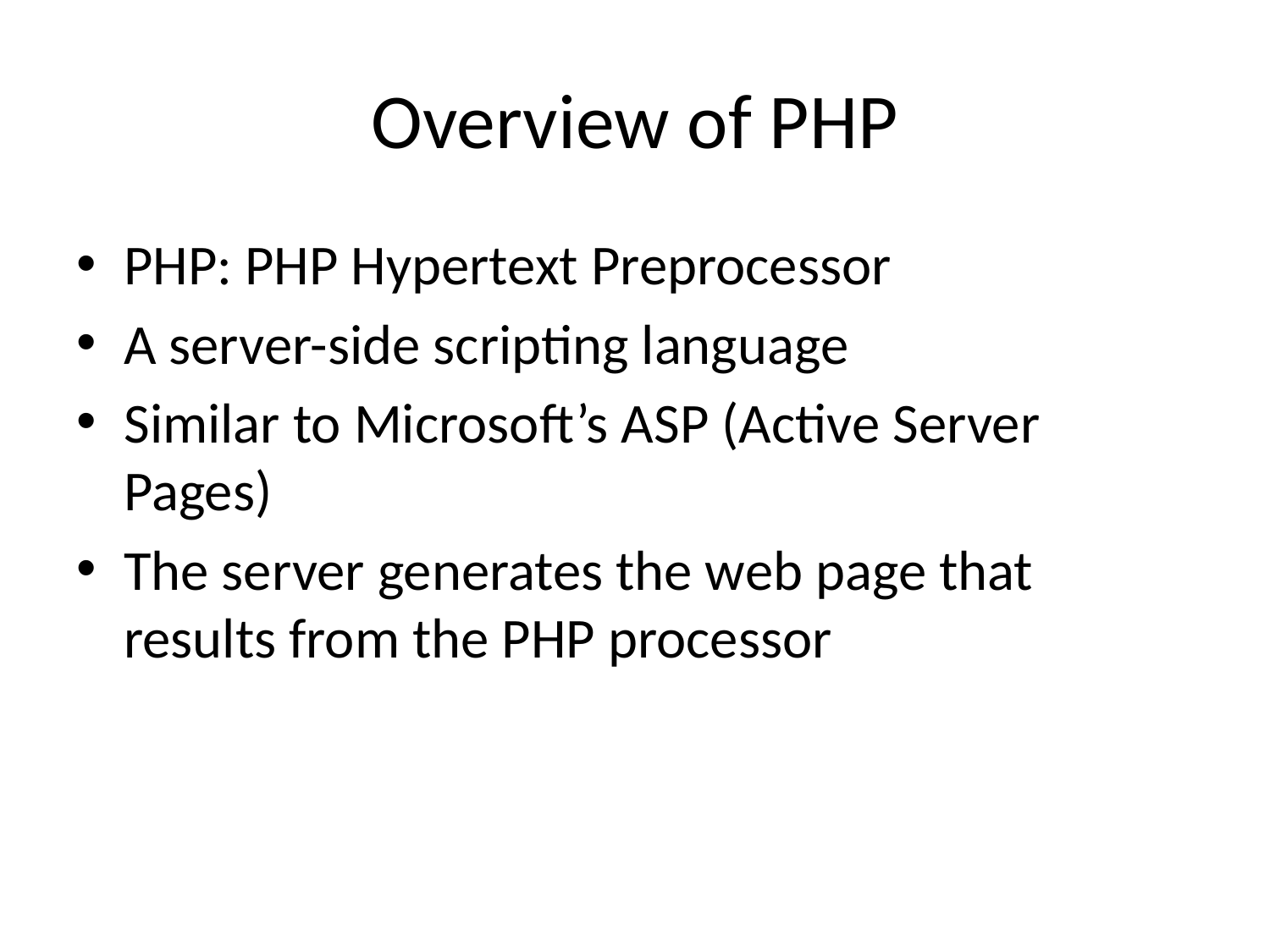

# Overview of PHP
PHP: PHP Hypertext Preprocessor
A server-side scripting language
Similar to Microsoft’s ASP (Active Server Pages)
The server generates the web page that results from the PHP processor